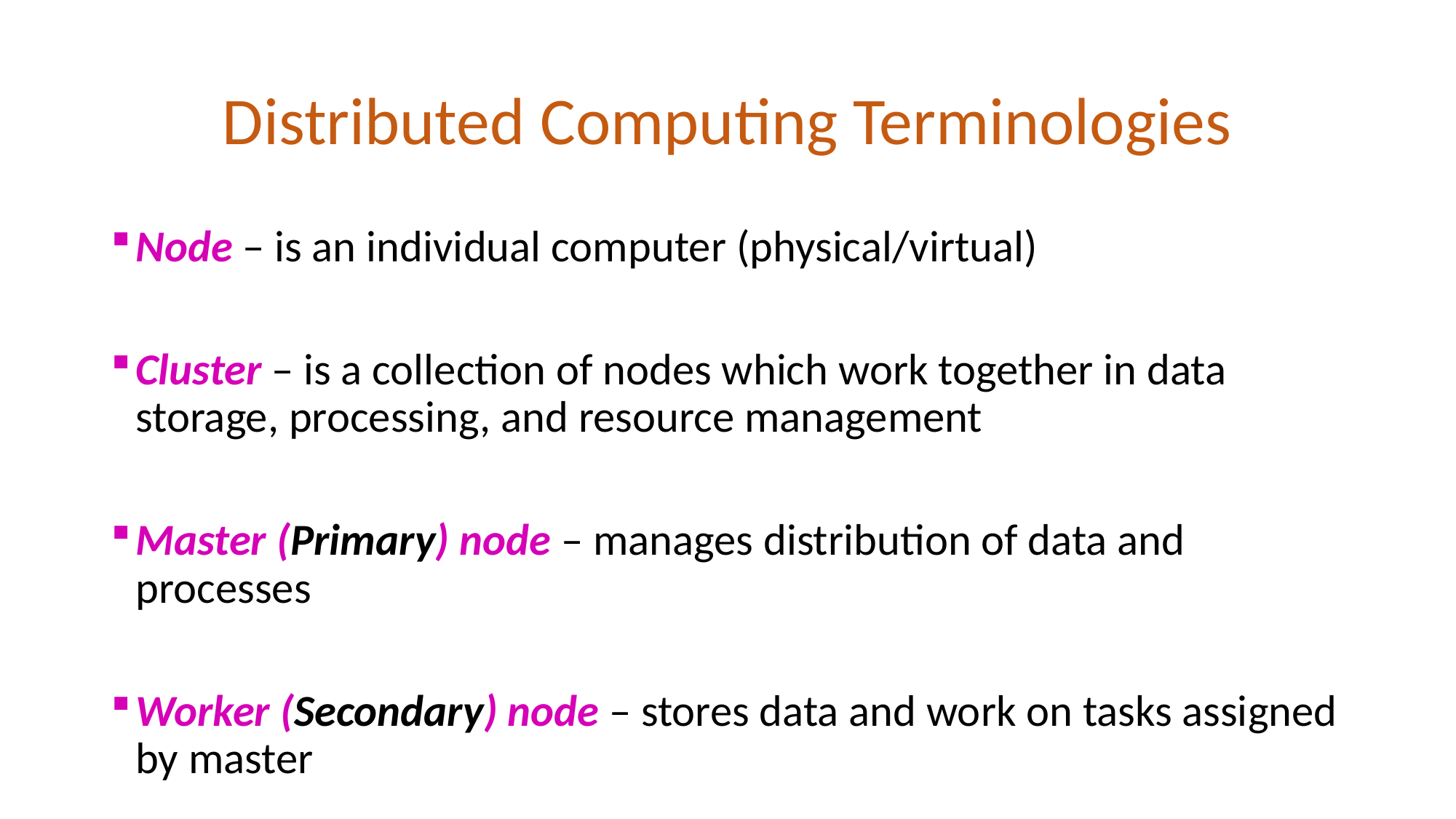

# Distributed Computing Terminologies
Node – is an individual computer (physical/virtual)

Cluster – is a collection of nodes which work together in data storage, processing, and resource management

Master (Primary) node – manages distribution of data and processes

Worker (Secondary) node – stores data and work on tasks assigned by master